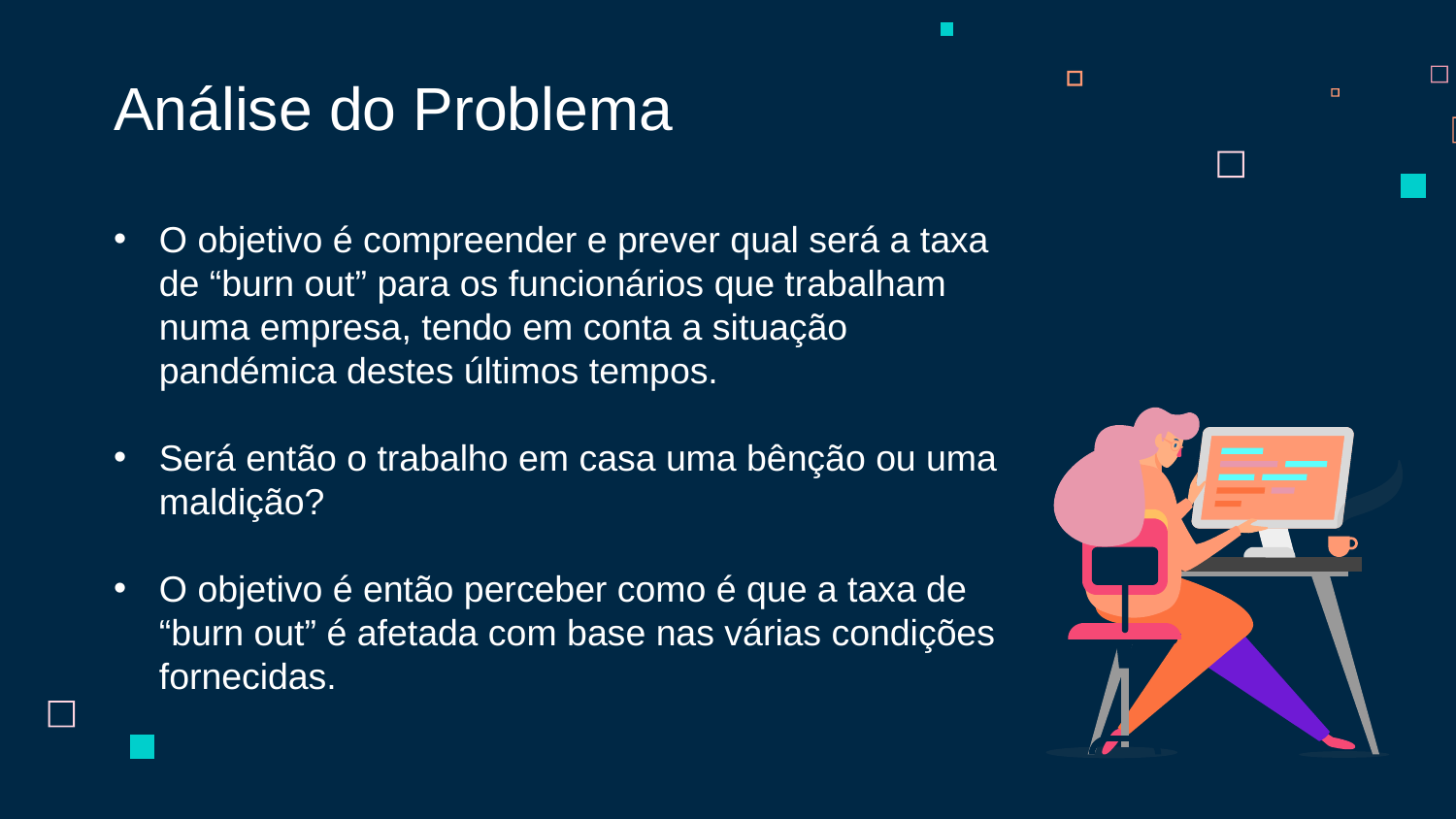

Análise do Problema
O objetivo é compreender e prever qual será a taxa de “burn out” para os funcionários que trabalham numa empresa, tendo em conta a situação pandémica destes últimos tempos.

Será então o trabalho em casa uma bênção ou uma maldição?

O objetivo é então perceber como é que a taxa de “burn out” é afetada com base nas várias condições fornecidas.